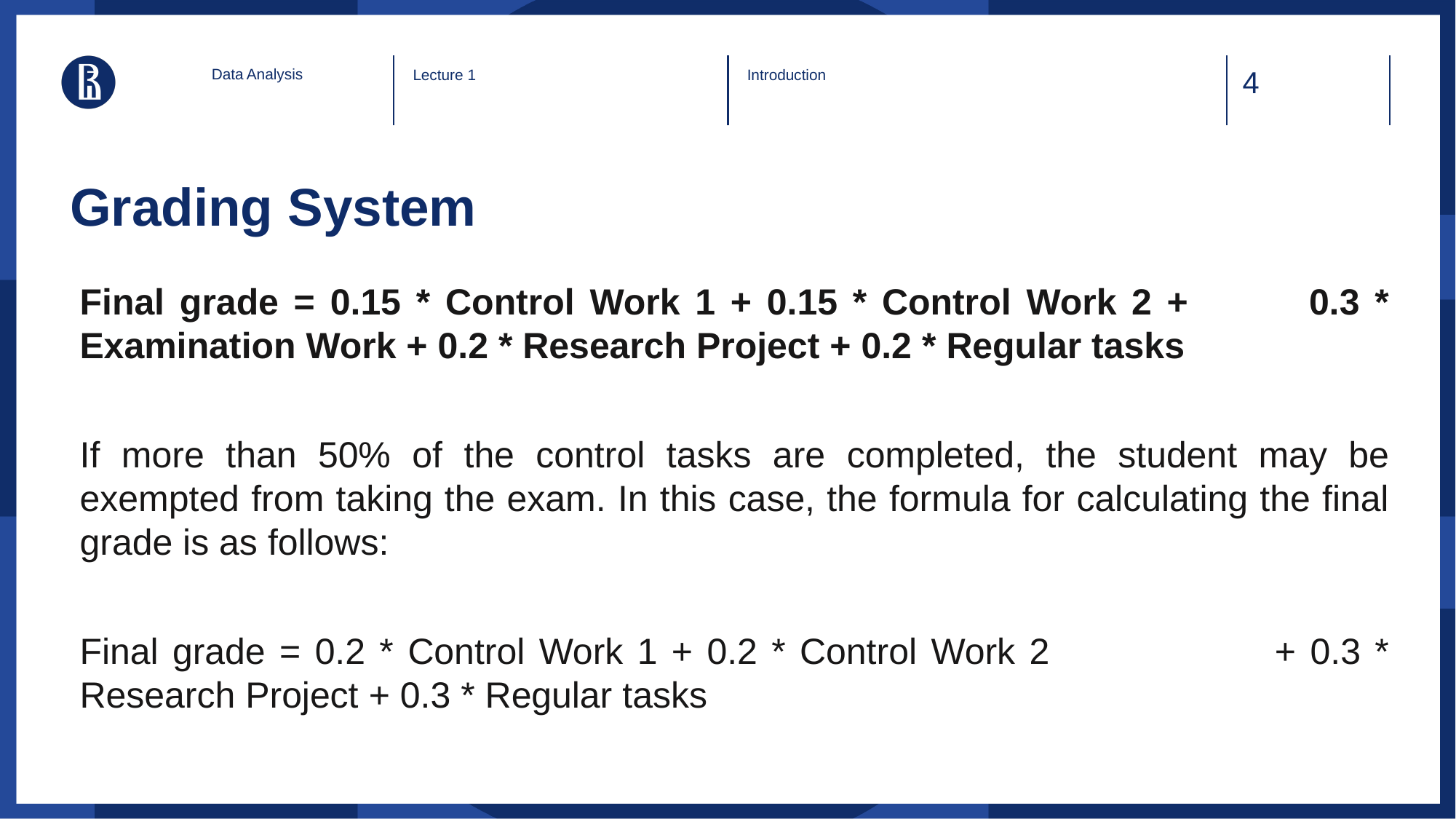

Data Analysis
Lecture 1
Introduction
# Grading System
Final grade = 0.15 * Control Work 1 + 0.15 * Control Work 2 +        0.3 * Examination Work + 0.2 * Research Project + 0.2 * Regular tasks

If more than 50% of the control tasks are completed, the student may be exempted from taking the exam. In this case, the formula for calculating the final grade is as follows:

Final grade = 0.2 * Control Work 1 + 0.2 * Control Work 2                + 0.3 * Research Project + 0.3 * Regular tasks